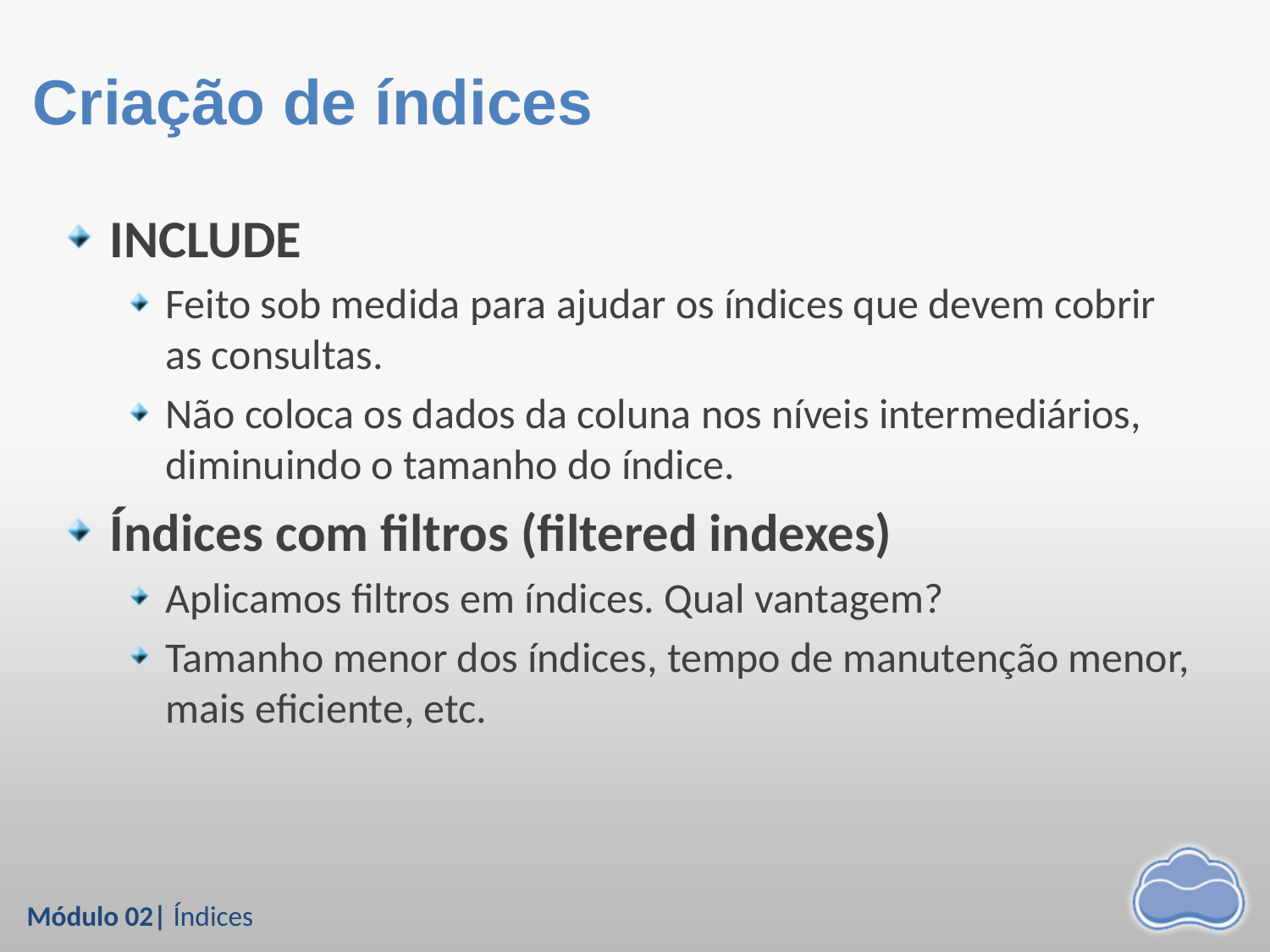

# Criação de índices
INCLUDE
Feito sob medida para ajudar os índices que devem cobrir as consultas.
Não coloca os dados da coluna nos níveis intermediários, diminuindo o tamanho do índice.
Índices com filtros (filtered indexes)
Aplicamos filtros em índices. Qual vantagem?
Tamanho menor dos índices, tempo de manutenção menor, mais eficiente, etc.